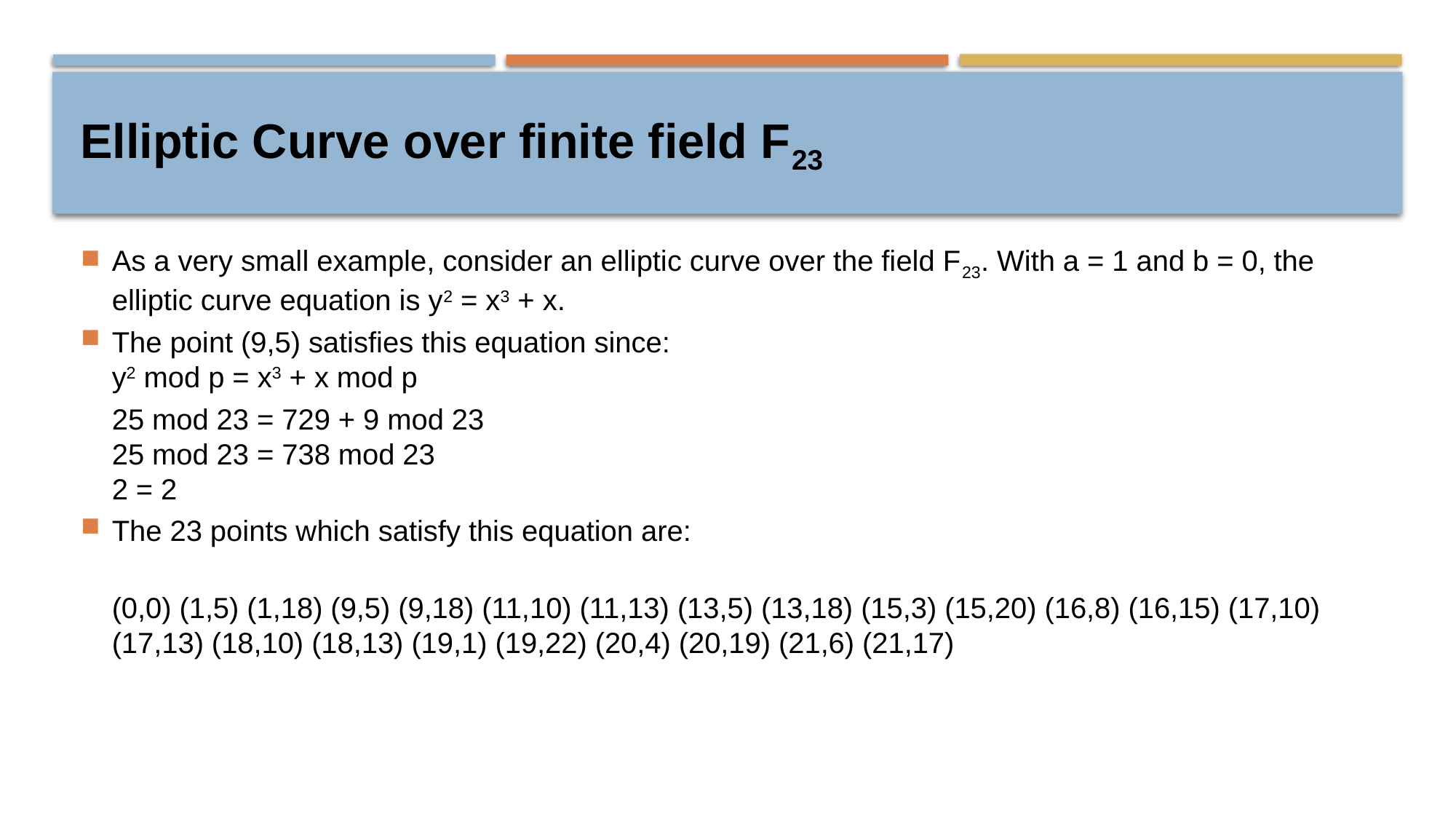

# Elliptic Curve over finite field F23
As a very small example, consider an elliptic curve over the field F23. With a = 1 and b = 0, the elliptic curve equation is y2 = x3 + x.
The point (9,5) satisfies this equation since:
y2 mod p = x3 + x mod p
	25 mod 23 = 729 + 9 mod 23
25 mod 23 = 738 mod 23
2 = 2
The 23 points which satisfy this equation are:
(0,0) (1,5) (1,18) (9,5) (9,18) (11,10) (11,13) (13,5) (13,18) (15,3) (15,20) (16,8) (16,15) (17,10) (17,13) (18,10) (18,13) (19,1) (19,22) (20,4) (20,19) (21,6) (21,17)